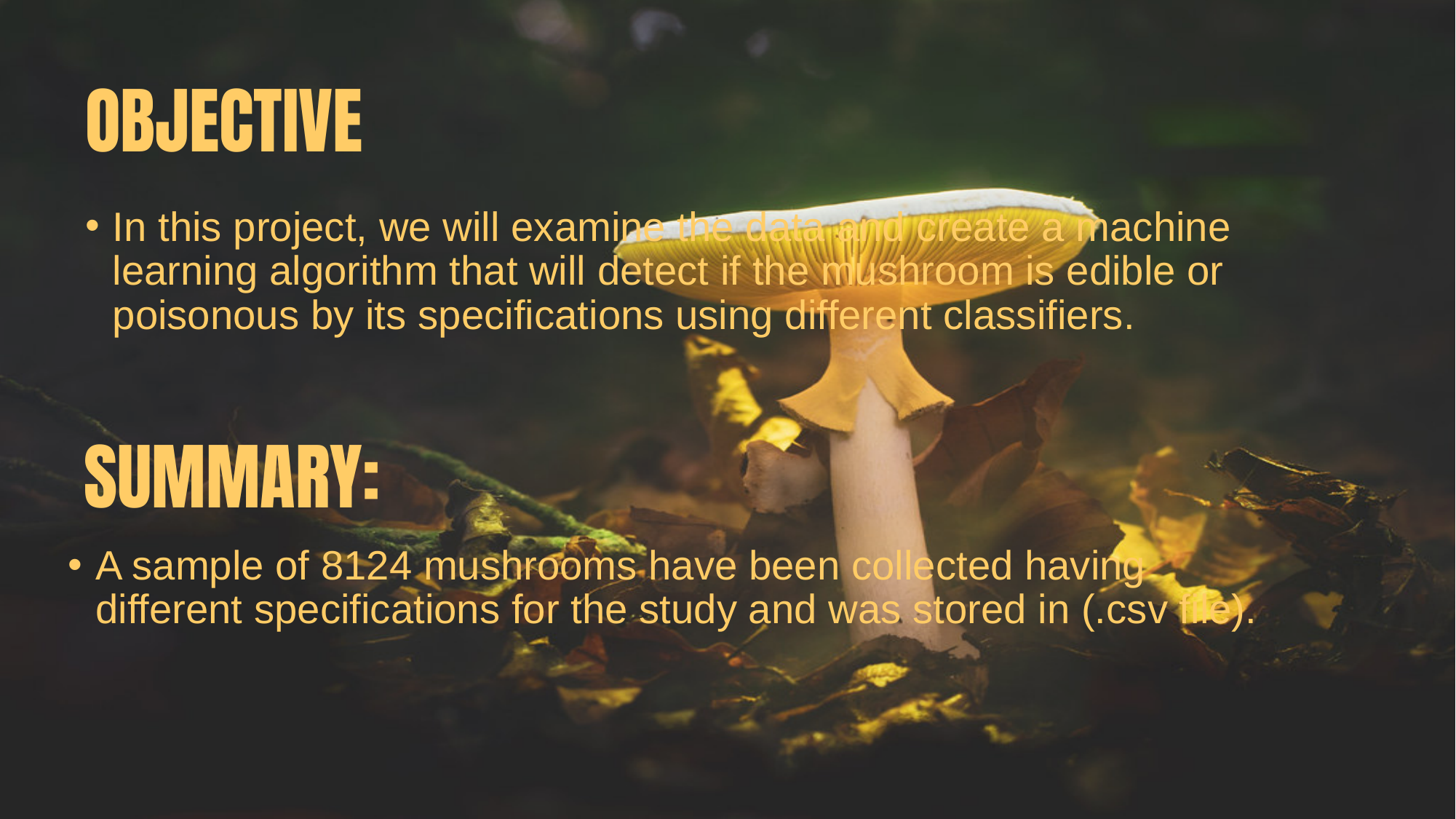

# OBJECTIVE
In this project, we will examine the data and create a machine learning algorithm that will detect if the mushroom is edible or poisonous by its specifications using different classifiers.

SUMMARY:
A sample of 8124 mushrooms have been collected having different specifications for the study and was stored in (.csv file).